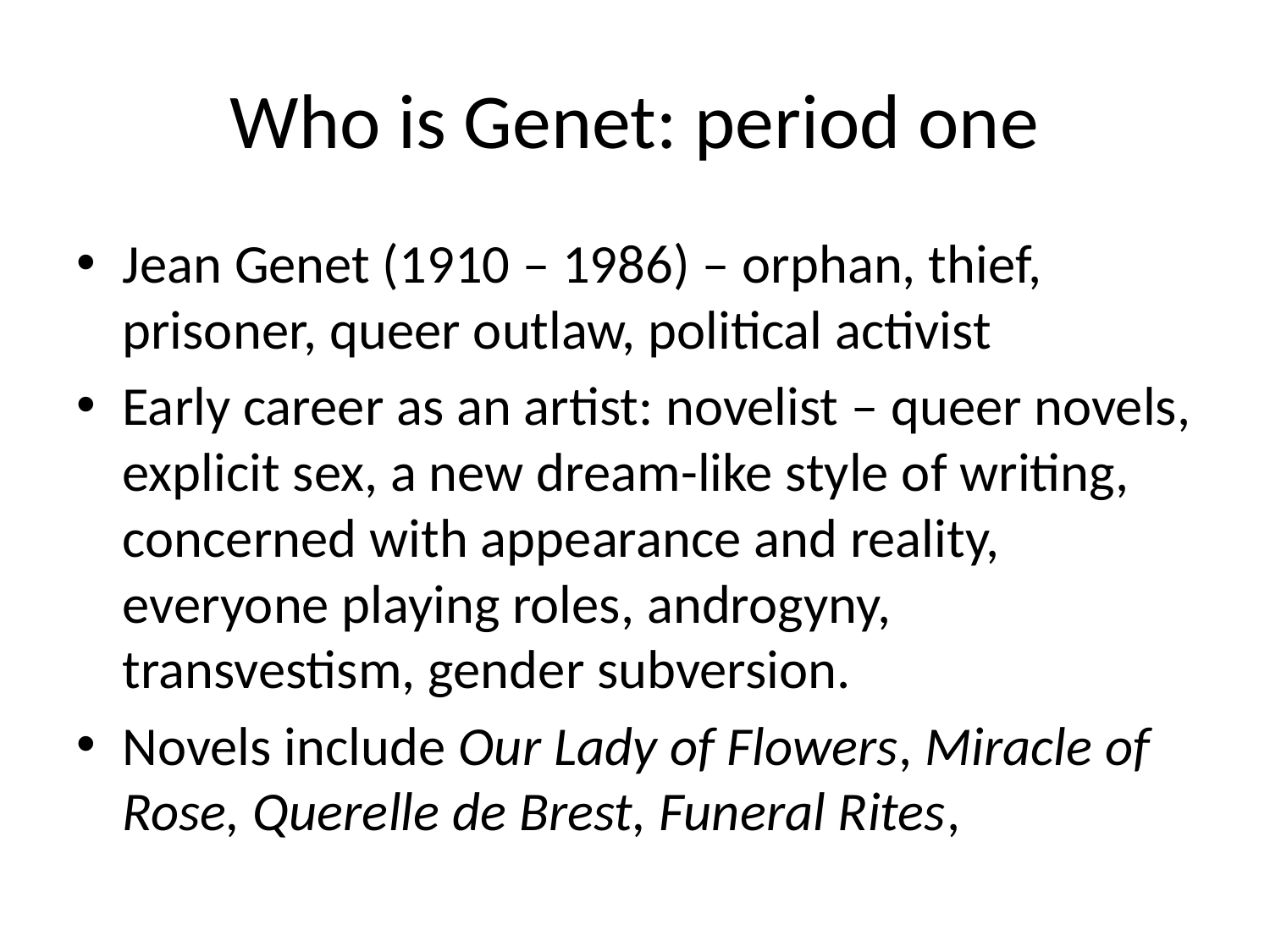

# Who is Genet: period one
Jean Genet (1910 – 1986) – orphan, thief, prisoner, queer outlaw, political activist
Early career as an artist: novelist – queer novels, explicit sex, a new dream-like style of writing, concerned with appearance and reality, everyone playing roles, androgyny, transvestism, gender subversion.
Novels include Our Lady of Flowers, Miracle of Rose, Querelle de Brest, Funeral Rites,